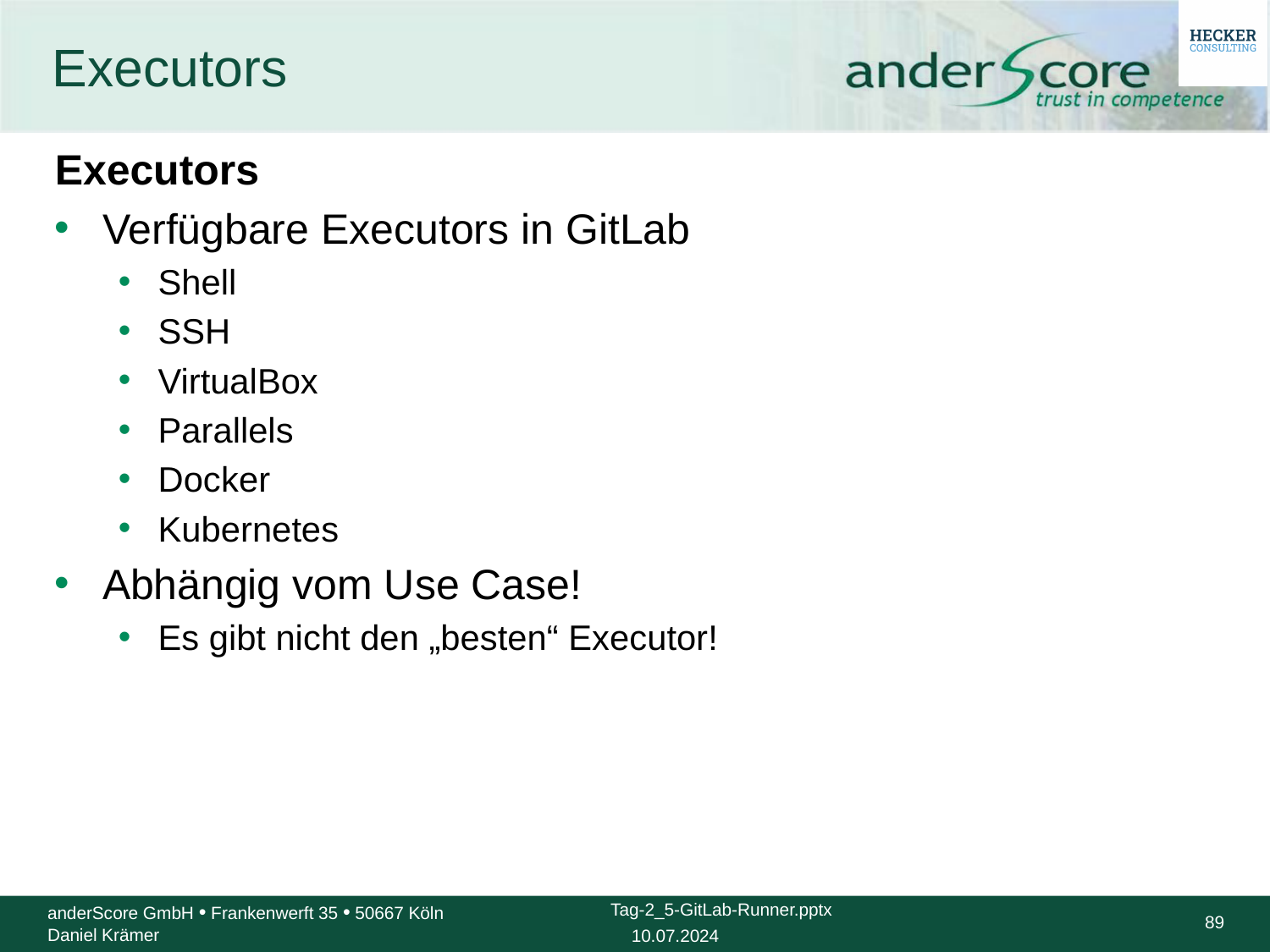

# Executors
Executors
Verfügbare Executors in GitLab
Shell
SSH
VirtualBox
Parallels
Docker
Kubernetes
Abhängig vom Use Case!
Es gibt nicht den „besten“ Executor!